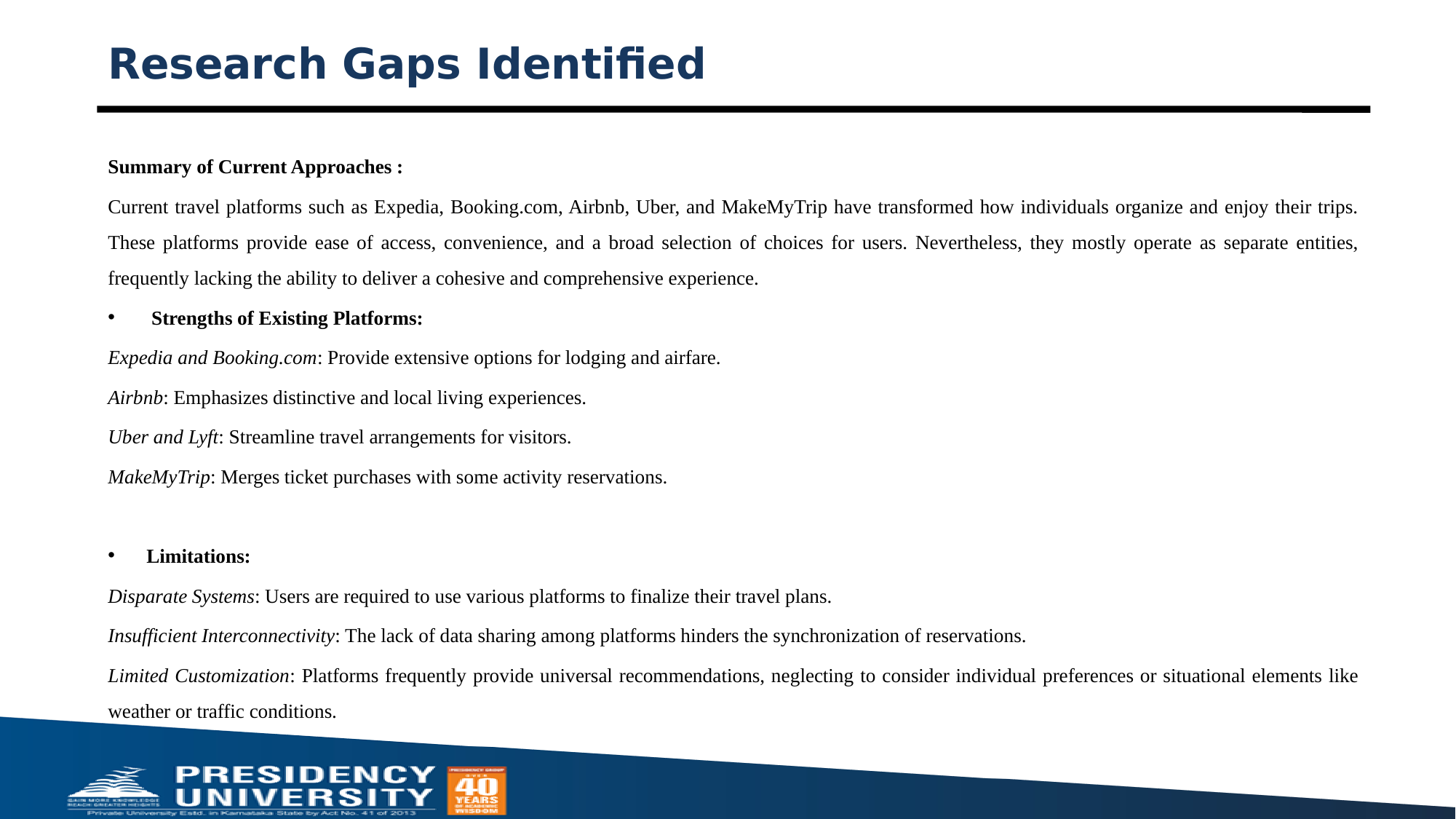

# Research Gaps Identified
Summary of Current Approaches :
Current travel platforms such as Expedia, Booking.com, Airbnb, Uber, and MakeMyTrip have transformed how individuals organize and enjoy their trips. These platforms provide ease of access, convenience, and a broad selection of choices for users. Nevertheless, they mostly operate as separate entities, frequently lacking the ability to deliver a cohesive and comprehensive experience.
 Strengths of Existing Platforms:
Expedia and Booking.com: Provide extensive options for lodging and airfare.
Airbnb: Emphasizes distinctive and local living experiences.
Uber and Lyft: Streamline travel arrangements for visitors.
MakeMyTrip: Merges ticket purchases with some activity reservations.

Limitations:
Disparate Systems: Users are required to use various platforms to finalize their travel plans.
Insufficient Interconnectivity: The lack of data sharing among platforms hinders the synchronization of reservations.
Limited Customization: Platforms frequently provide universal recommendations, neglecting to consider individual preferences or situational elements like weather or traffic conditions.